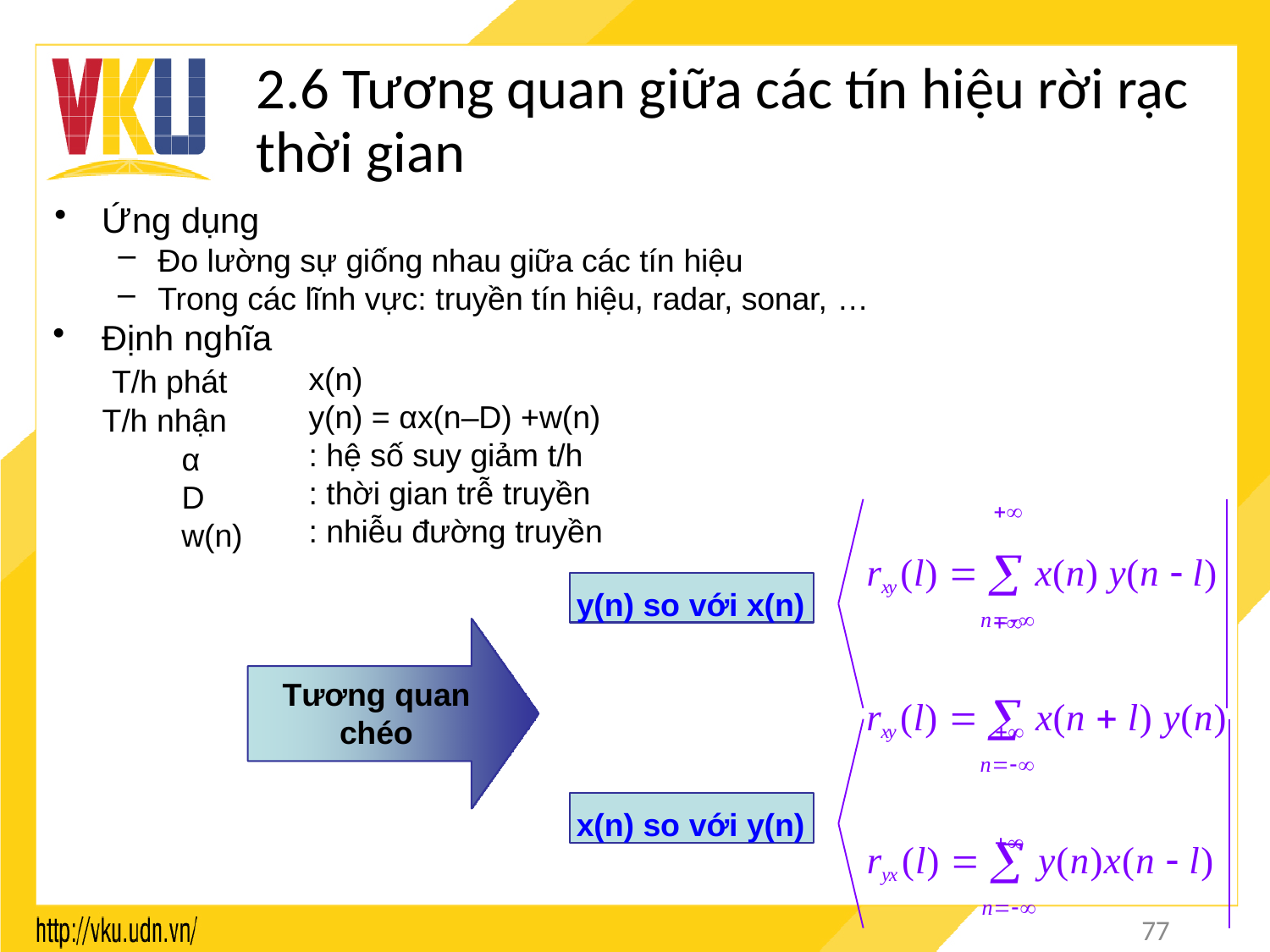

# 2.6 Tương quan giữa các tín hiệu rời rạc thời gian
Ứng dụng
Đo lường sự giống nhau giữa các tín hiệu
Trong các lĩnh vực: truyền tín hiệu, radar, sonar, …
Định nghĩa  T/h phát  T/h nhận
α
D
w(n)
x(n)
y(n) = αx(n–D) +w(n)
: hệ số suy giảm t/h
: thời gian trễ truyền
: nhiễu đường truyền
rxy (l) = ∑ x(n) y(n − l)
n=−∞
rxy (l) = ∑ x(n + l) y(n)
n=−∞
ryx (l) = ∑ y(n)x(n − l)
n=−∞
ryx (l) = ∑ y(n + l)x(n)
n=−∞
+∞

y(n) so với x(n)
+∞
Tương quan
chéo
+∞

x(n) so với y(n)
+∞
77